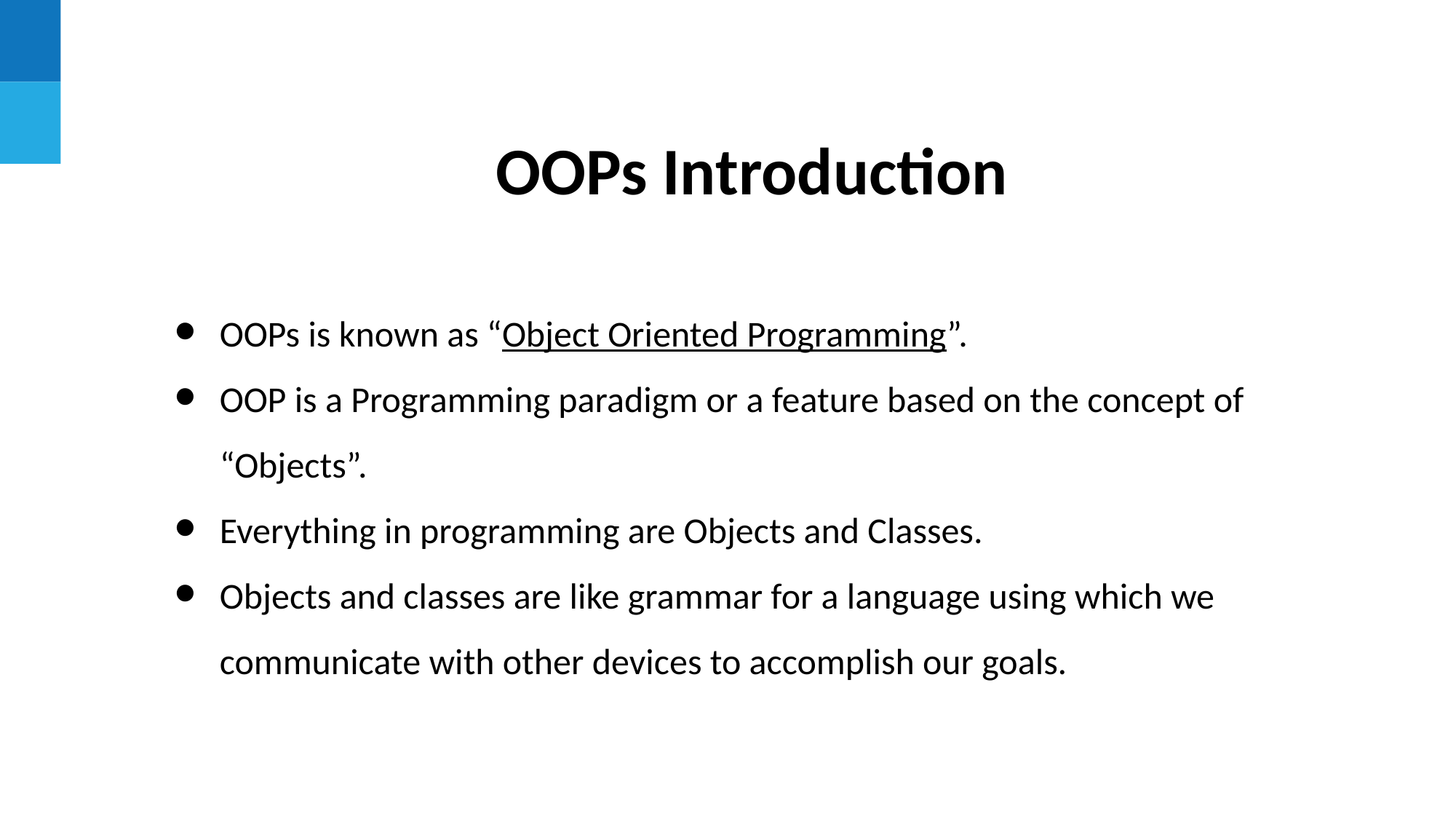

OOPs Introduction
OOPs is known as “Object Oriented Programming”.
OOP is a Programming paradigm or a feature based on the concept of “Objects”.
Everything in programming are Objects and Classes.
Objects and classes are like grammar for a language using which we communicate with other devices to accomplish our goals.